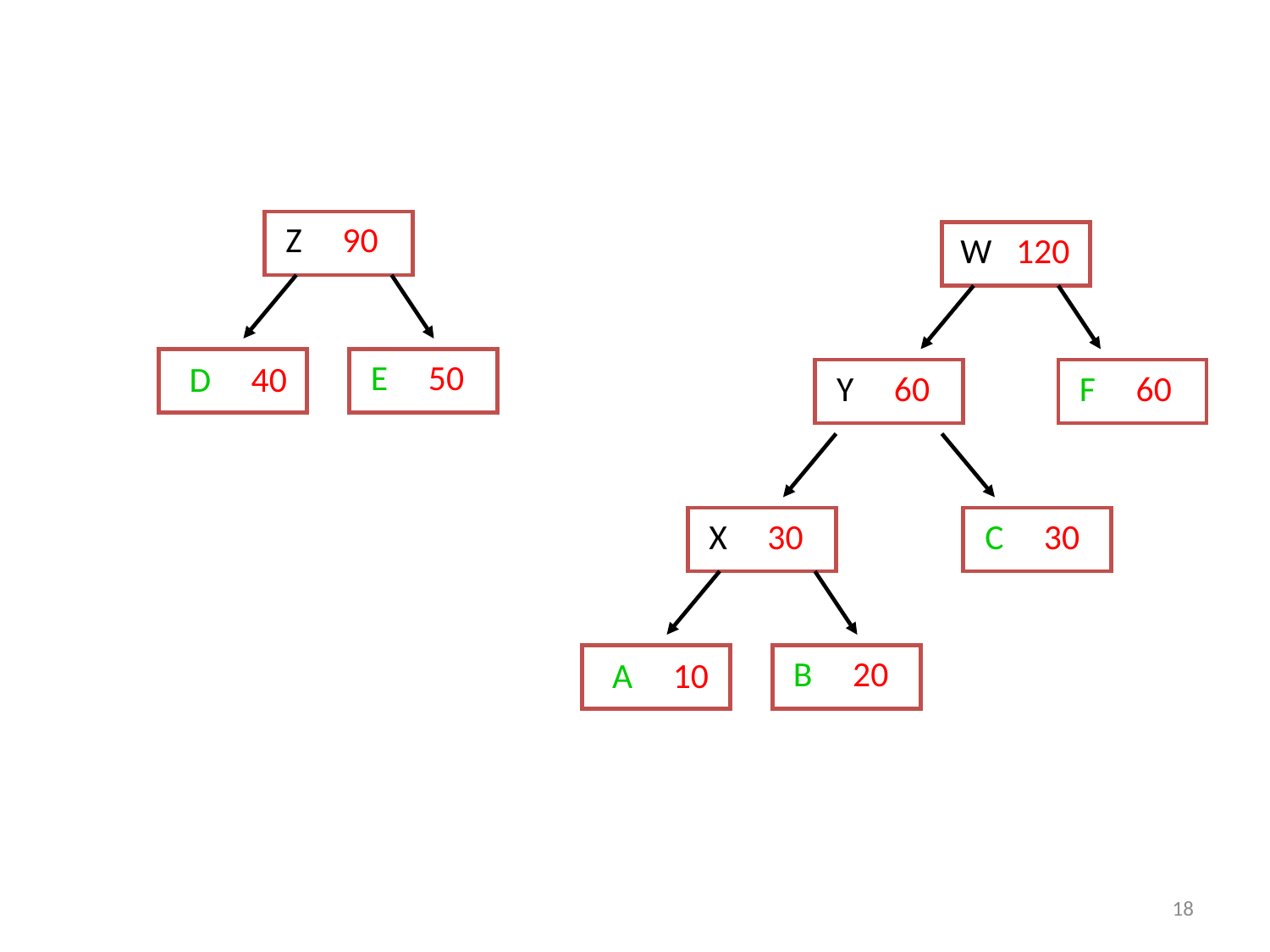

#

Z     90

W   120

E     50
D     40

Y     60

F     60

X     30

C     30

B     20
A     10
18